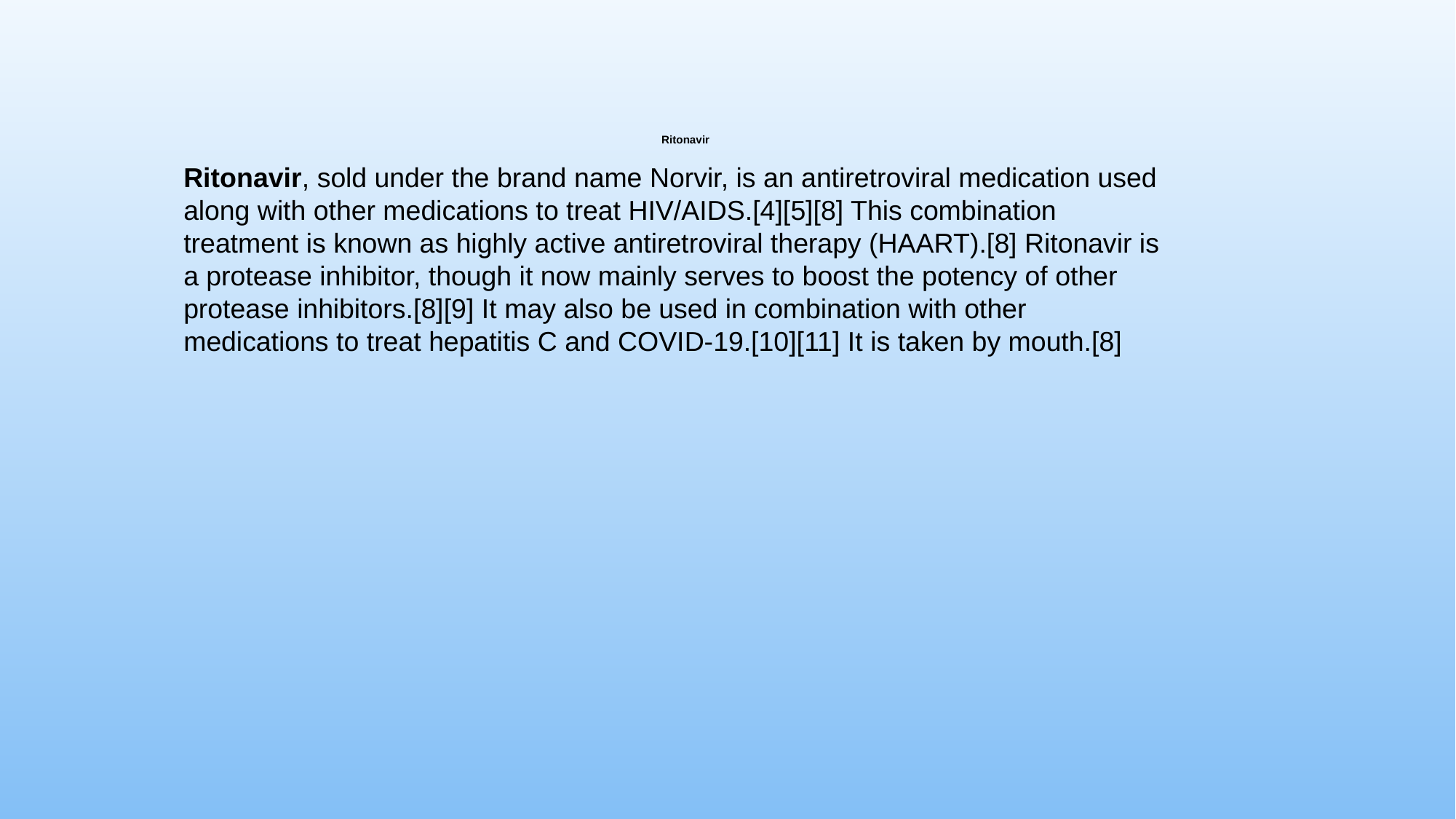

# Ritonavir
Ritonavir, sold under the brand name Norvir, is an antiretroviral medication used along with other medications to treat HIV/AIDS.[4][5][8] This combination treatment is known as highly active antiretroviral therapy (HAART).[8] Ritonavir is a protease inhibitor, though it now mainly serves to boost the potency of other protease inhibitors.[8][9] It may also be used in combination with other medications to treat hepatitis C and COVID-19.[10][11] It is taken by mouth.[8]